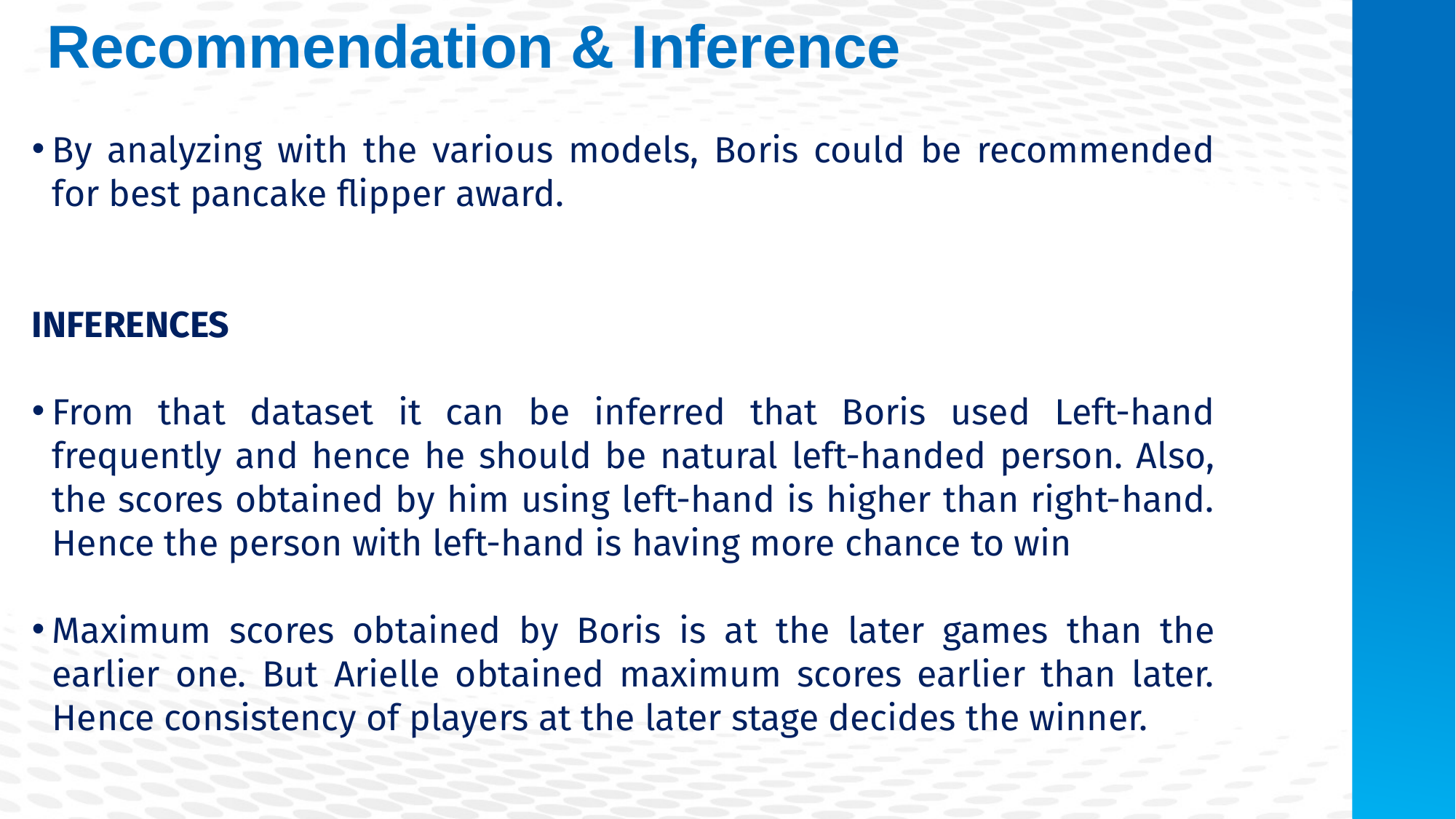

Recommendation & Inference

By analyzing with the various models, Boris could be recommended for best pancake flipper award.

INFERENCES

From that dataset it can be inferred that Boris used Left-hand frequently and hence he should be natural left-handed person. Also, the scores obtained by him using left-hand is higher than right-hand. Hence the person with left-hand is having more chance to win

Maximum scores obtained by Boris is at the later games than the earlier one. But Arielle obtained maximum scores earlier than later. Hence consistency of players at the later stage decides the winner.